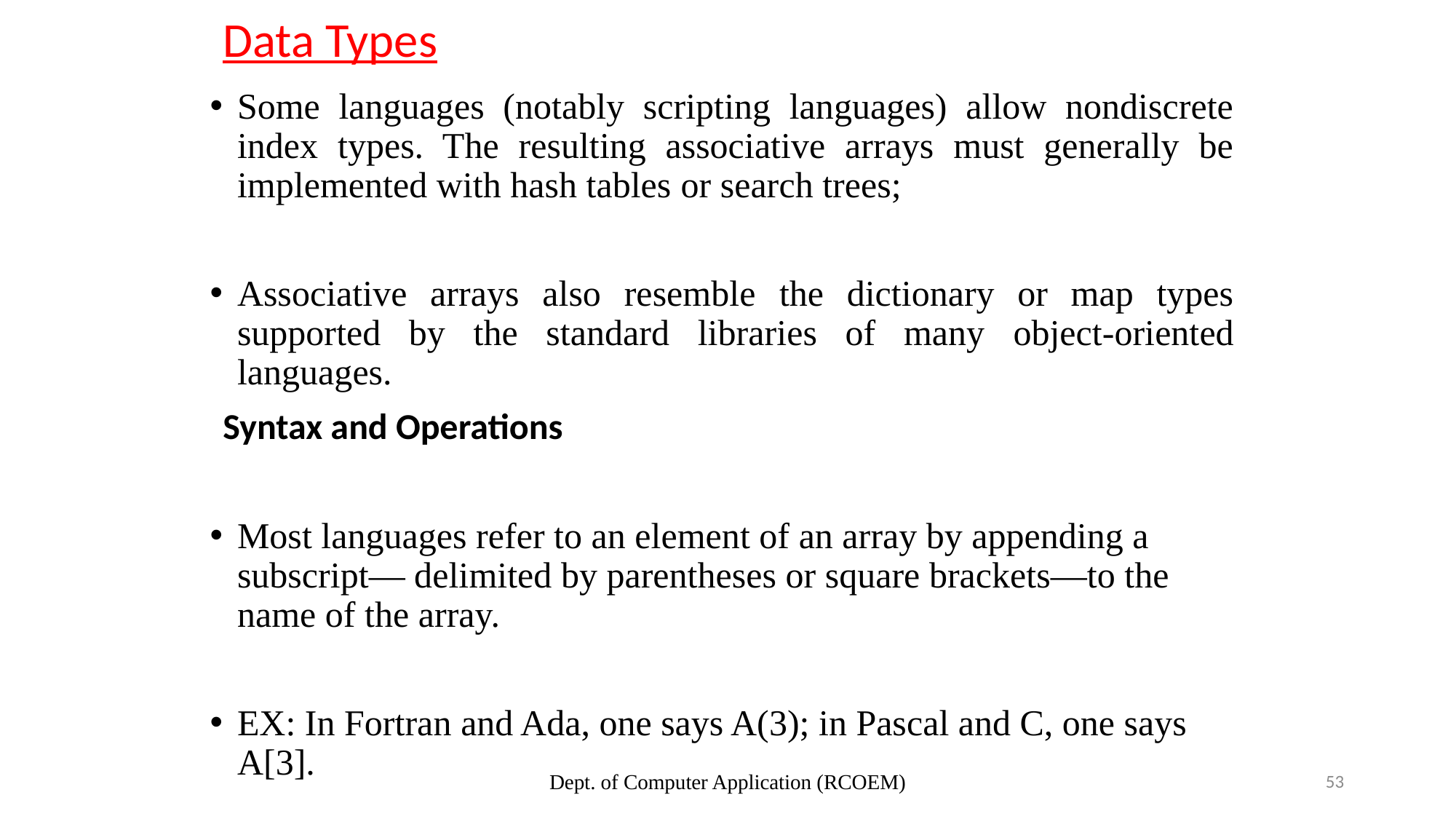

# Data Types
Some languages (notably scripting languages) allow nondiscrete index types. The resulting associative arrays must generally be implemented with hash tables or search trees;

Associative arrays also resemble the dictionary or map types supported by the standard libraries of many object-oriented languages.
Syntax and Operations

Most languages refer to an element of an array by appending a subscript— delimited by parentheses or square brackets—to the name of the array.

EX: In Fortran and Ada, one says A(3); in Pascal and C, one says A[3].

Dept. of Computer Application (RCOEM)
53